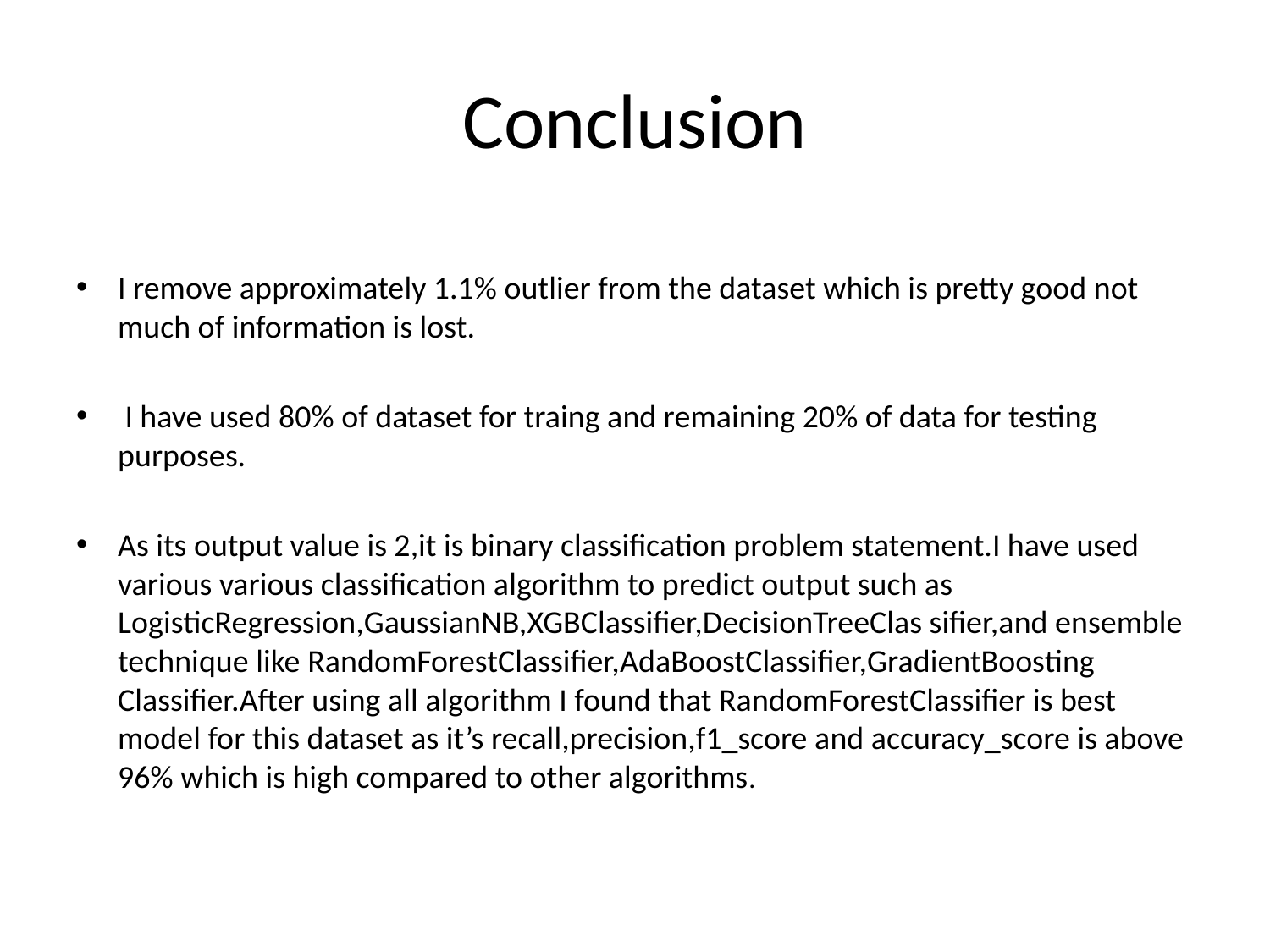

# Conclusion

I remove approximately 1.1% outlier from the dataset which is pretty good not much of information is lost.

 I have used 80% of dataset for traing and remaining 20% of data for testing purposes.

As its output value is 2,it is binary classification problem statement.I have used various various classification algorithm to predict output such as LogisticRegression,GaussianNB,XGBClassifier,DecisionTreeClas sifier,and ensemble technique like RandomForestClassifier,AdaBoostClassifier,GradientBoosting Classifier.After using all algorithm I found that RandomForestClassifier is best model for this dataset as it’s recall,precision,f1_score and accuracy_score is above 96% which is high compared to other algorithms.